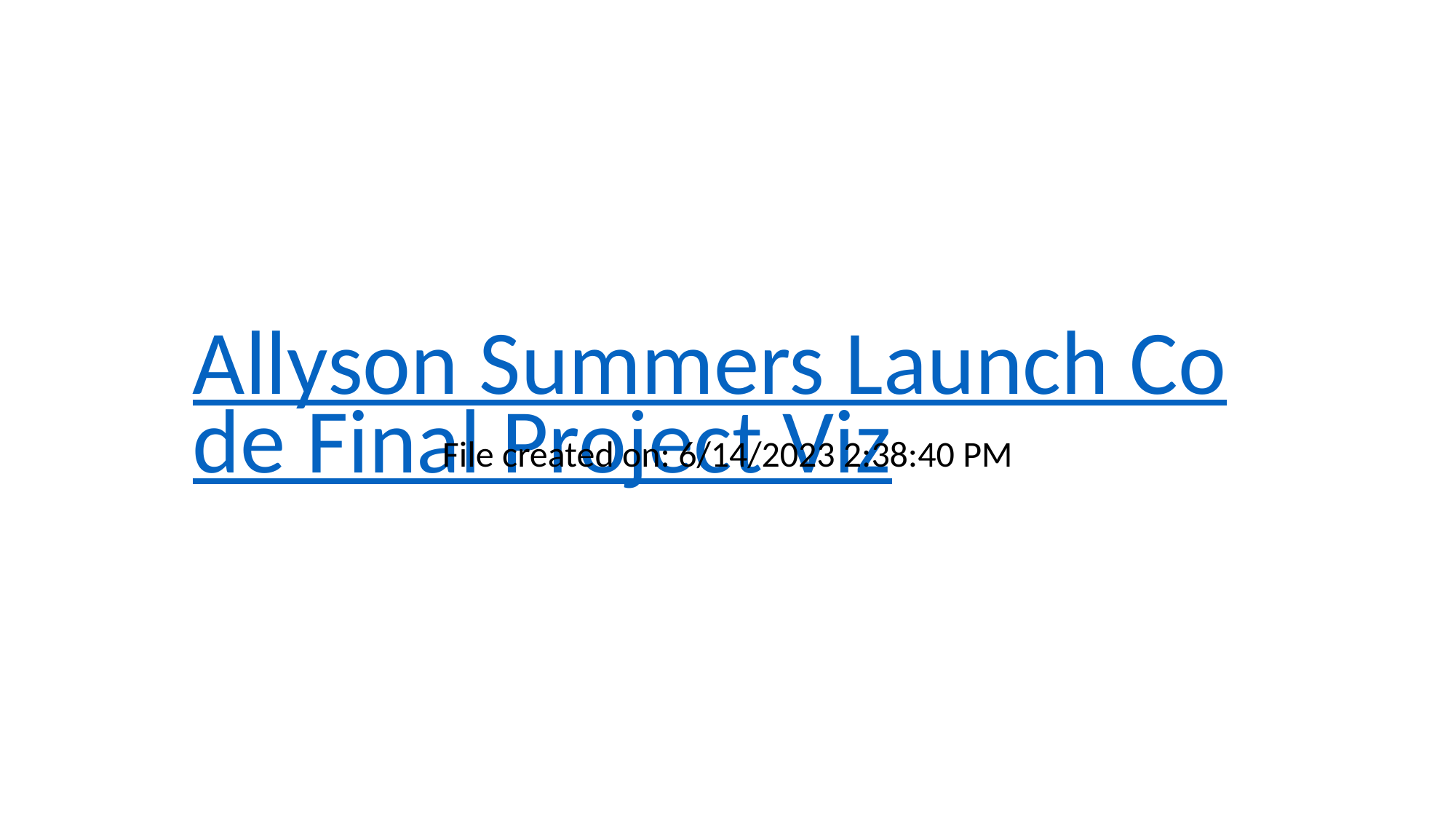

# Allyson Summers Launch Code Final Project Viz
File created on: 6/14/2023 2:38:40 PM